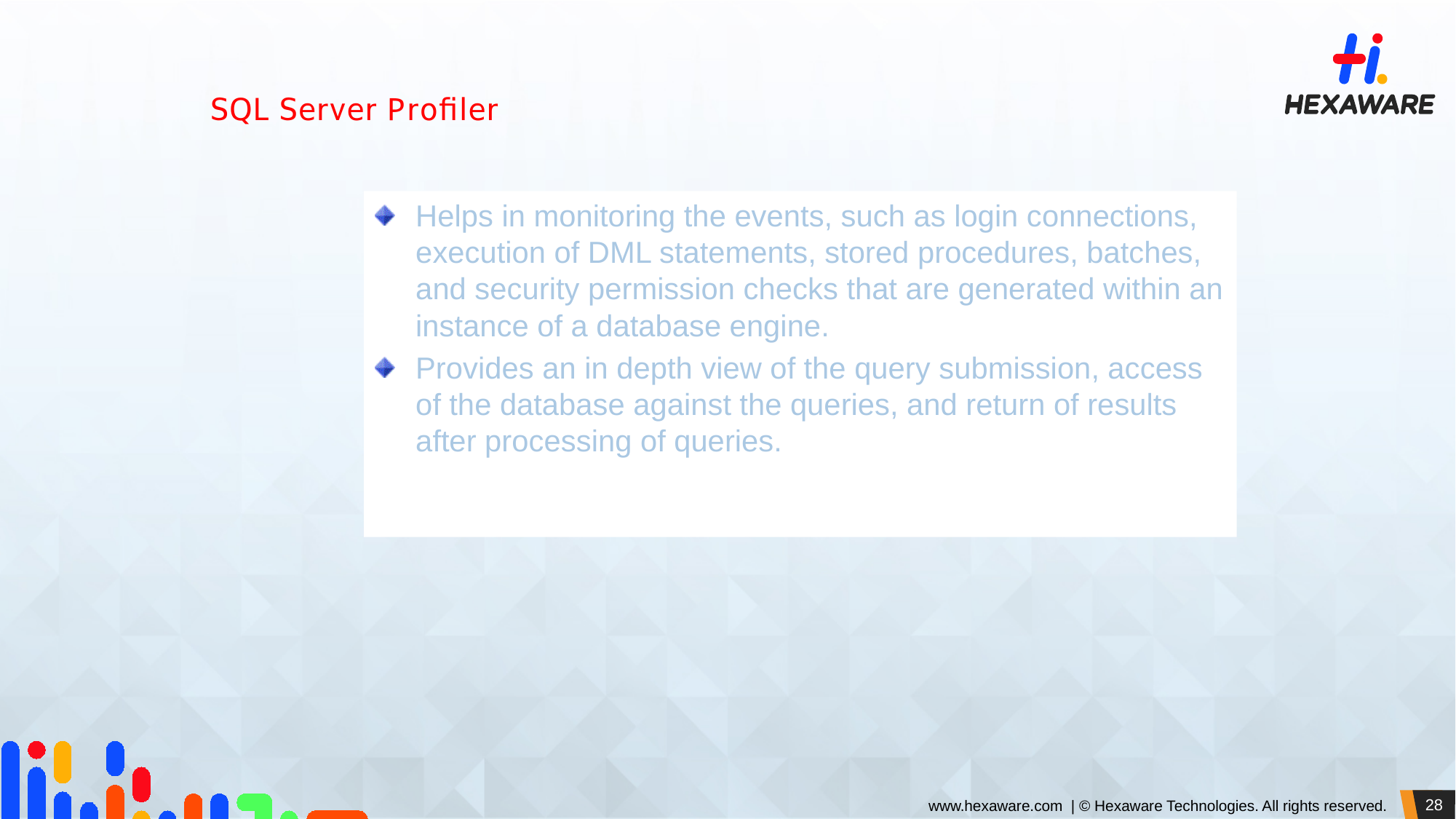

SQL Server Profiler
Helps in monitoring the events, such as login connections, execution of DML statements, stored procedures, batches, and security permission checks that are generated within an instance of a database engine.
Provides an in depth view of the query submission, access of the database against the queries, and return of results after processing of queries.